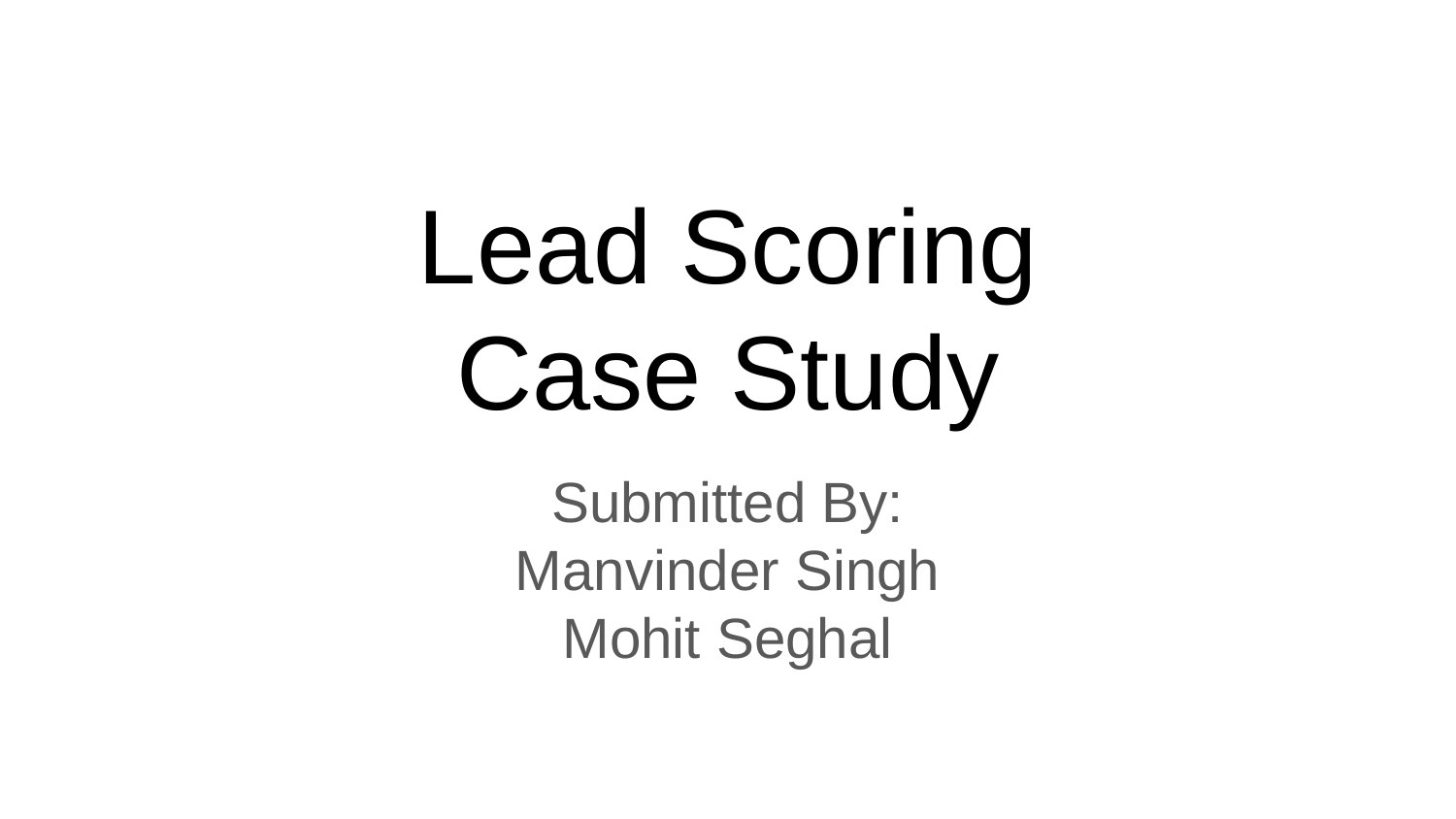

# Lead Scoring
Case Study
Submitted By:
Manvinder Singh
Mohit Seghal